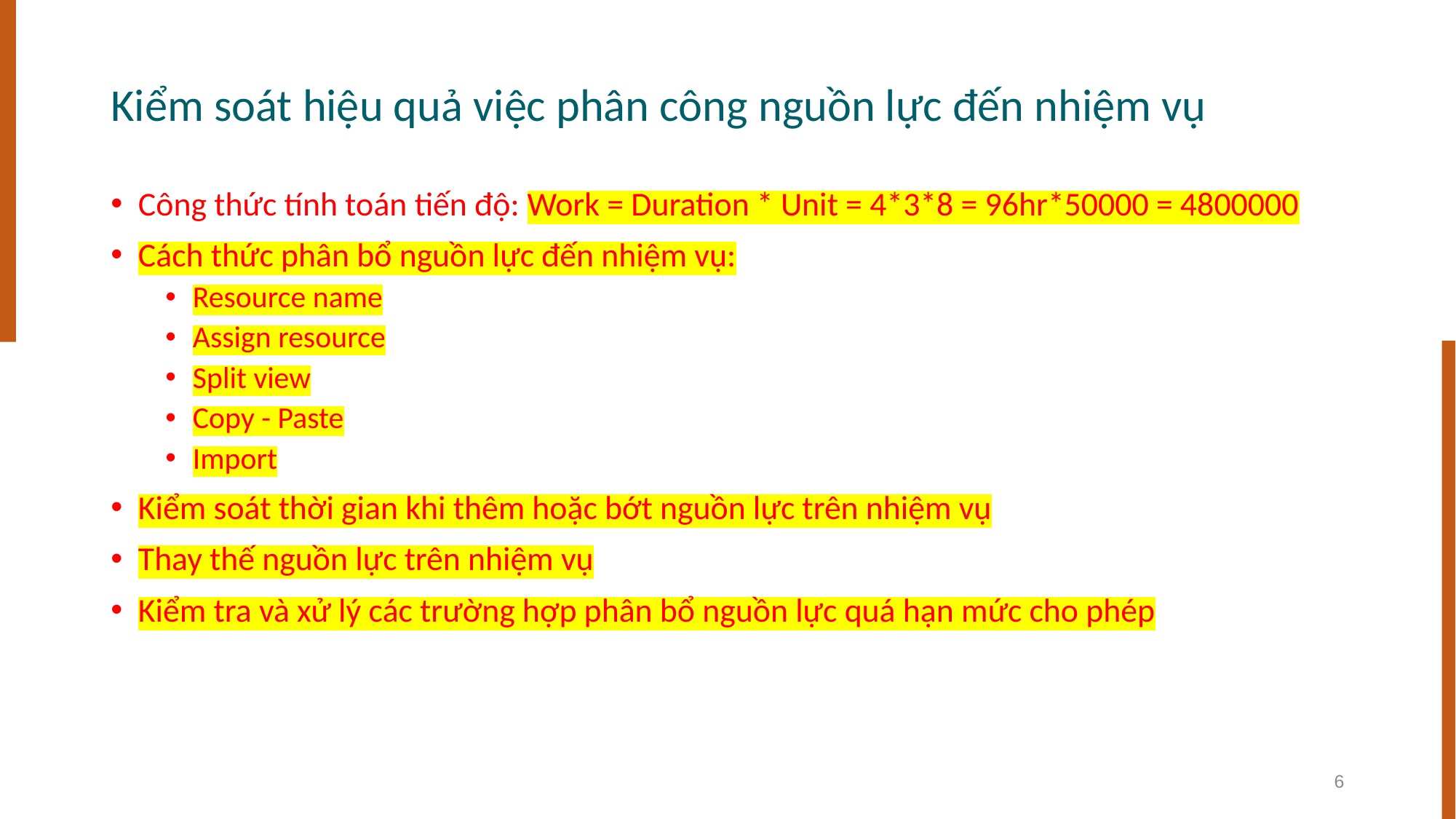

# Kiểm soát hiệu quả việc phân công nguồn lực đến nhiệm vụ
Công thức tính toán tiến độ: Work = Duration * Unit = 4*3*8 = 96hr*50000 = 4800000
Cách thức phân bổ nguồn lực đến nhiệm vụ:
Resource name
Assign resource
Split view
Copy - Paste
Import
Kiểm soát thời gian khi thêm hoặc bớt nguồn lực trên nhiệm vụ
Thay thế nguồn lực trên nhiệm vụ
Kiểm tra và xử lý các trường hợp phân bổ nguồn lực quá hạn mức cho phép
6